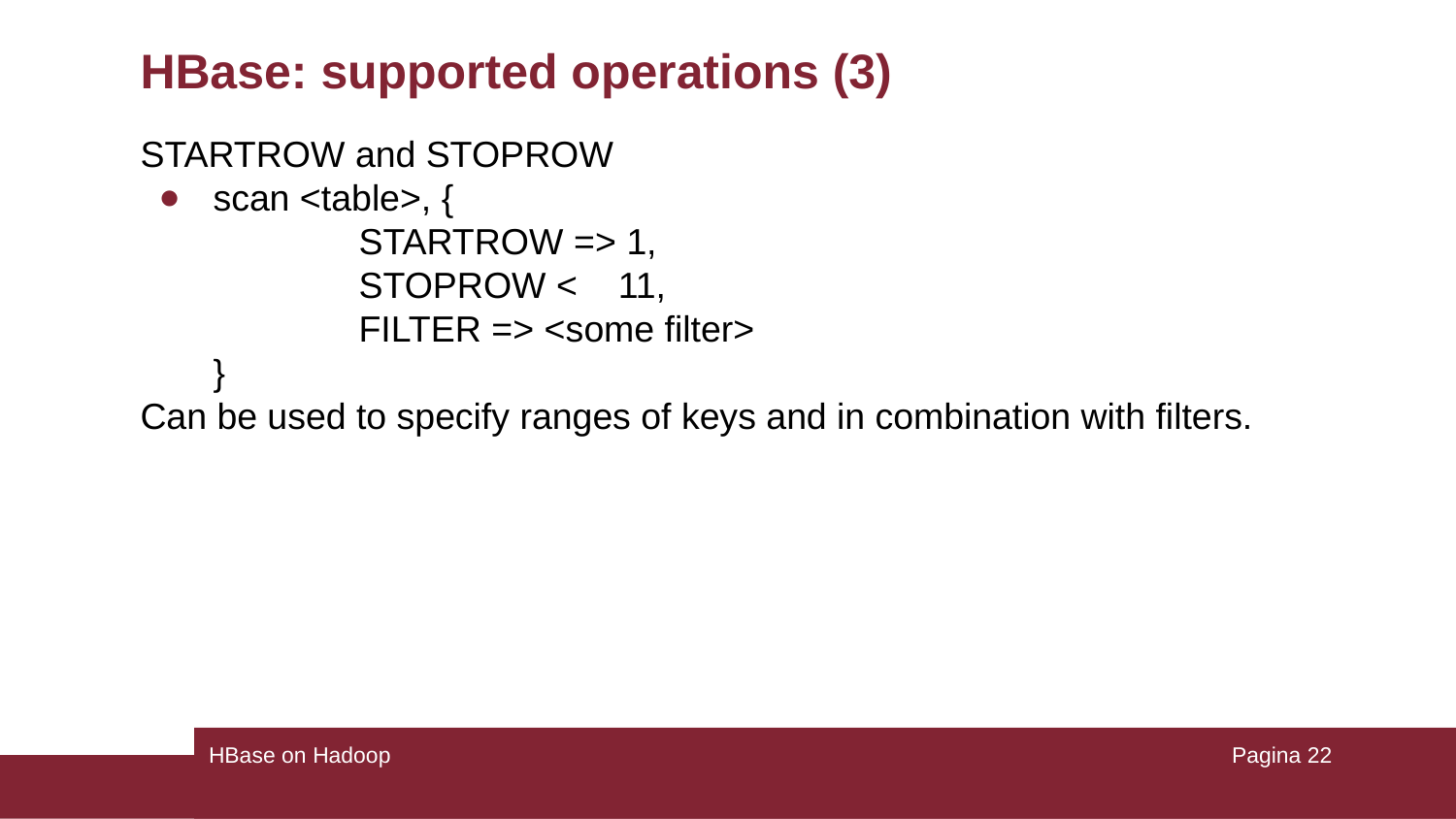

# HBase: supported operations (3)
STARTROW and STOPROW
scan <table>, {
	STARTROW => 1,
	STOPROW <    11,
	FILTER => <some filter>
}
Can be used to specify ranges of keys and in combination with filters.
HBase on Hadoop
Pagina 22